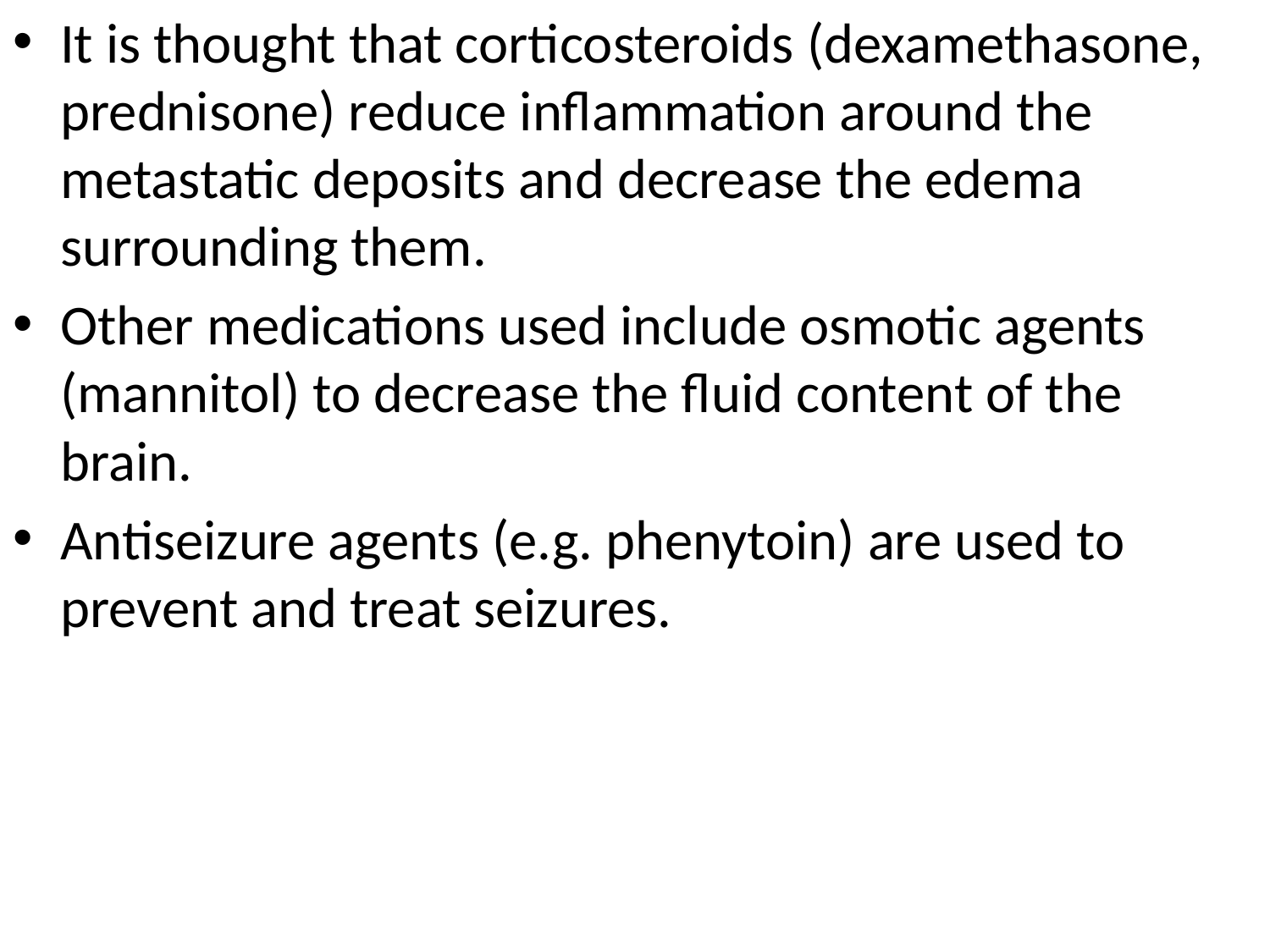

It is thought that corticosteroids (dexamethasone, prednisone) reduce inflammation around the metastatic deposits and decrease the edema surrounding them.
Other medications used include osmotic agents (mannitol) to decrease the fluid content of the brain.
Antiseizure agents (e.g. phenytoin) are used to prevent and treat seizures.